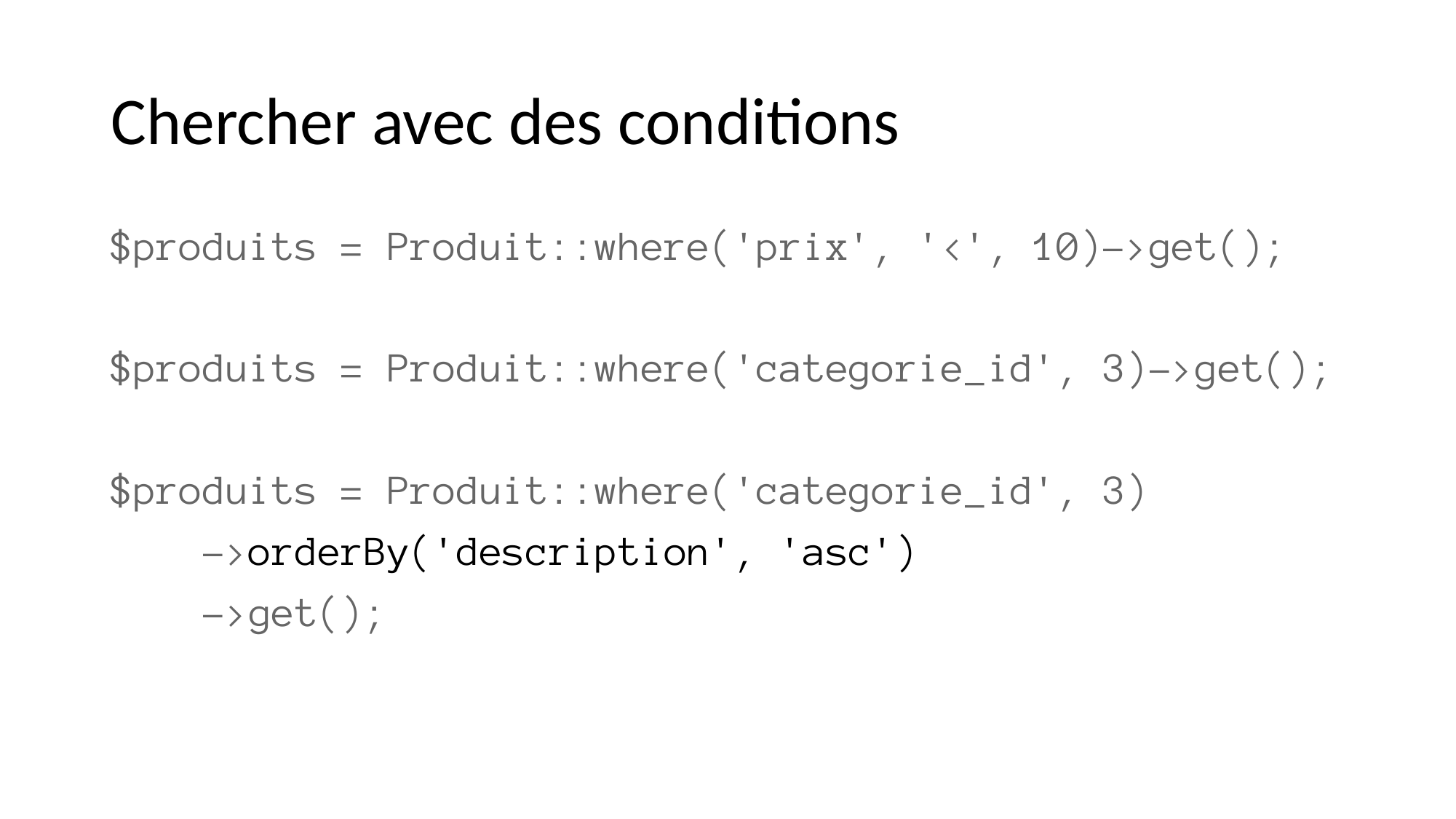

# Chercher avec des conditions
$produits = Produit::where('prix', '<', 10)->get();

$produits = Produit::where('categorie_id', 3)->get();

$produits = Produit::where('categorie_id', 3)
    ->orderBy('description', 'asc')
    ->get();